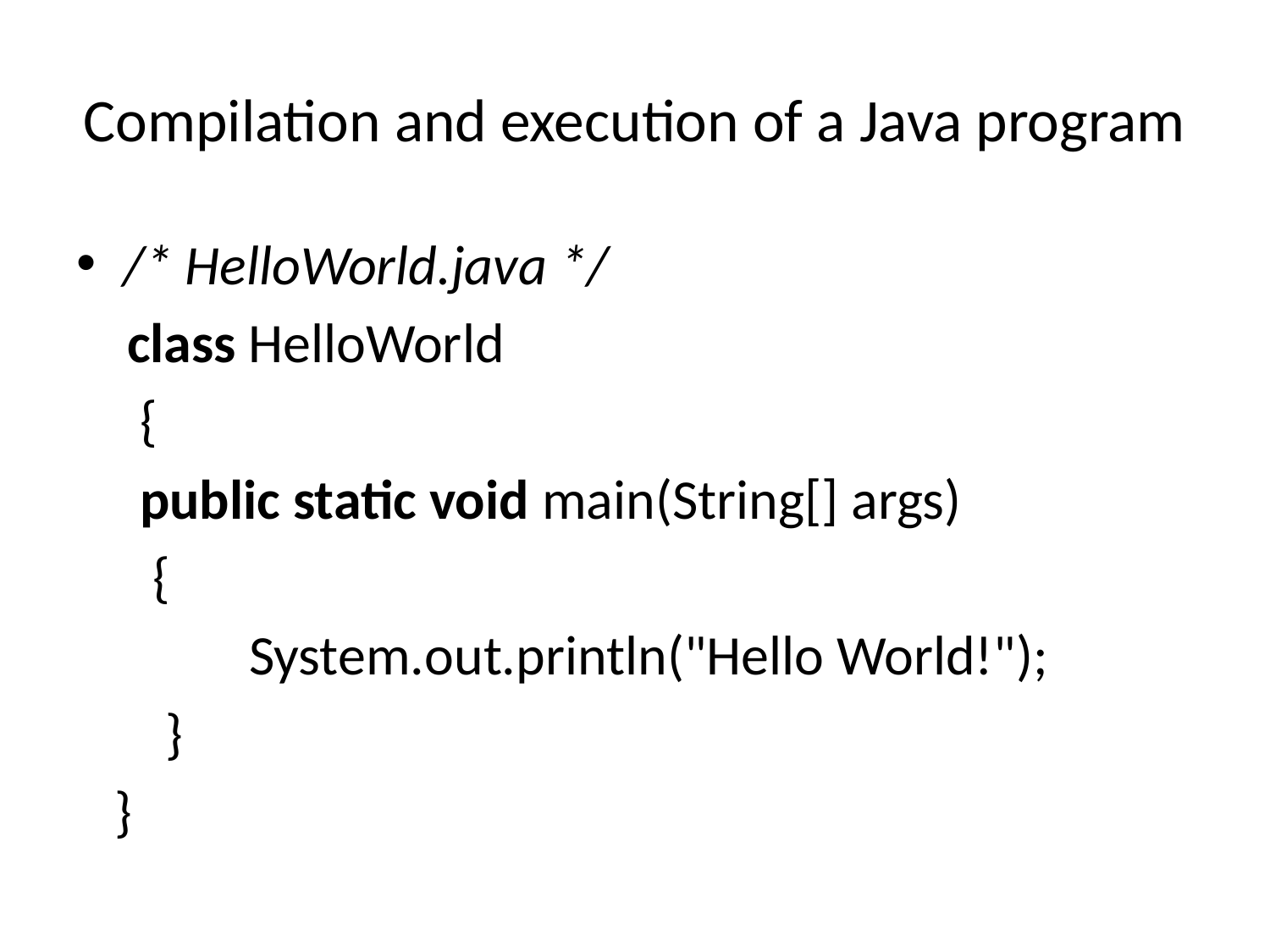

# Compilation and execution of a Java program
/* HelloWorld.java */
    class HelloWorld
     {
     public static void main(String[] args)
      {
     	System.out.println("Hello World!");
       }
   }